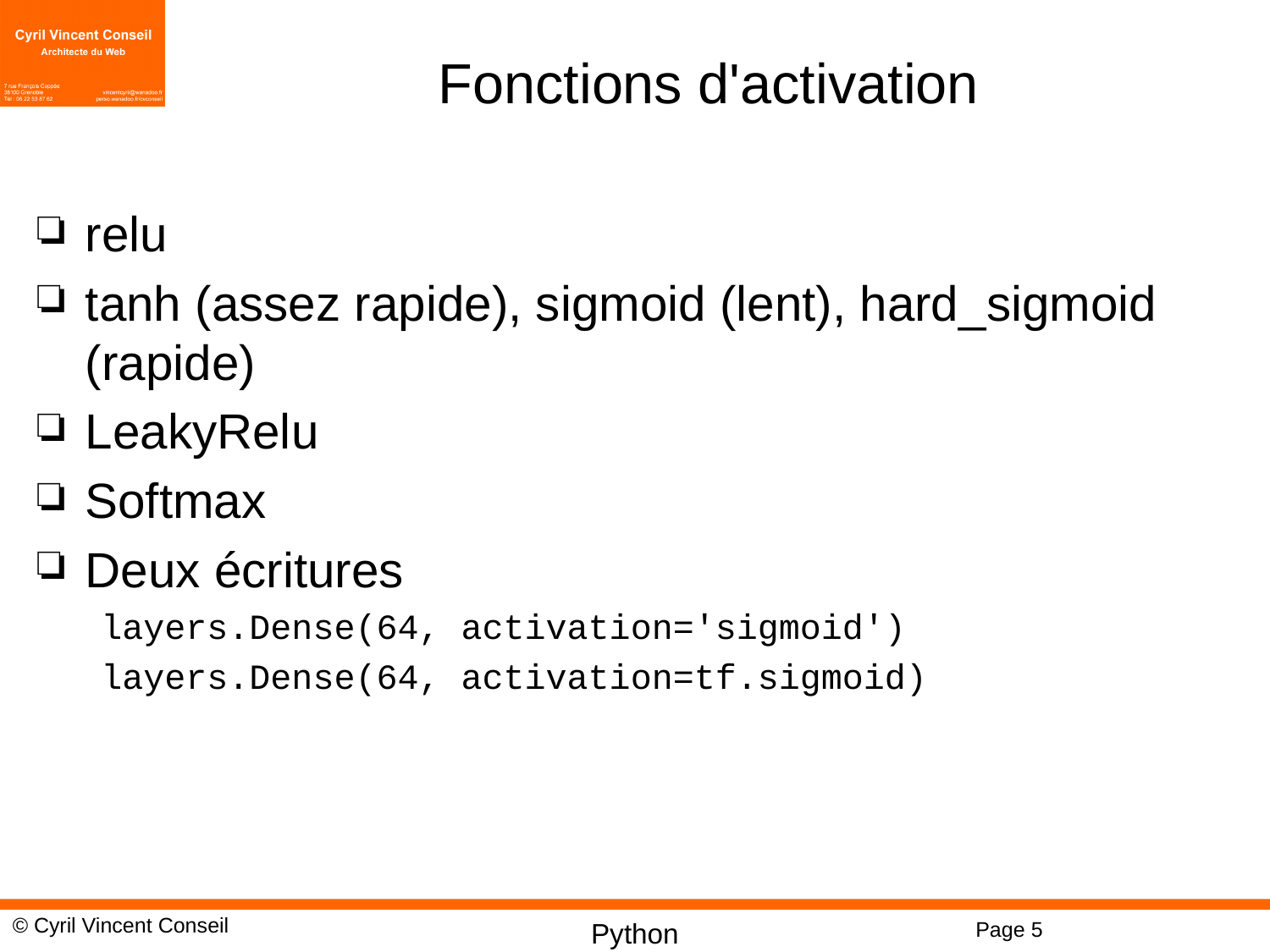

# Fonctions d'activation
relu
tanh (assez rapide), sigmoid (lent), hard_sigmoid (rapide)
LeakyRelu
Softmax
Deux écritures
layers.Dense(64, activation='sigmoid')
layers.Dense(64, activation=tf.sigmoid)